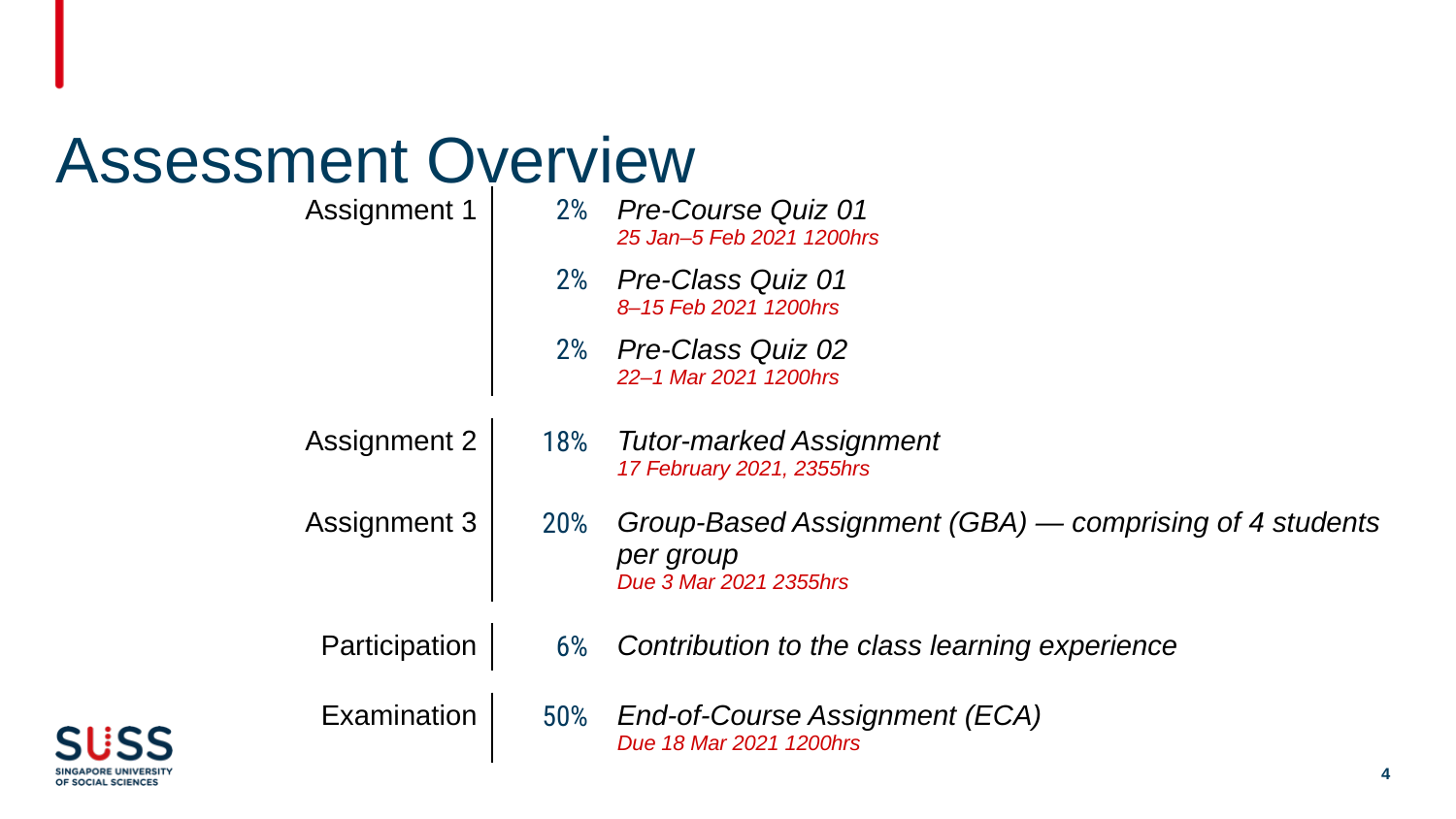

# Assessment Overview
| Assignment 1 | 2% | Pre-Course Quiz 01 25 Jan–5 Feb 2021 1200hrs |
| --- | --- | --- |
|  | 2% | Pre-Class Quiz 01 8–15 Feb 2021 1200hrs |
|  | 2% | Pre-Class Quiz 02 22–1 Mar 2021 1200hrs |
|  |  |  |
| Assignment 2 | 18% | Tutor-marked Assignment 17 February 2021, 2355hrs |
| Assignment 3 | 20% | Group-Based Assignment (GBA) — comprising of 4 students per group Due 3 Mar 2021 2355hrs |
|  |  |  |
| Participation | 6% | Contribution to the class learning experience |
|  |  |  |
| Examination | 50% | End-of-Course Assignment (ECA) Due 18 Mar 2021 1200hrs |